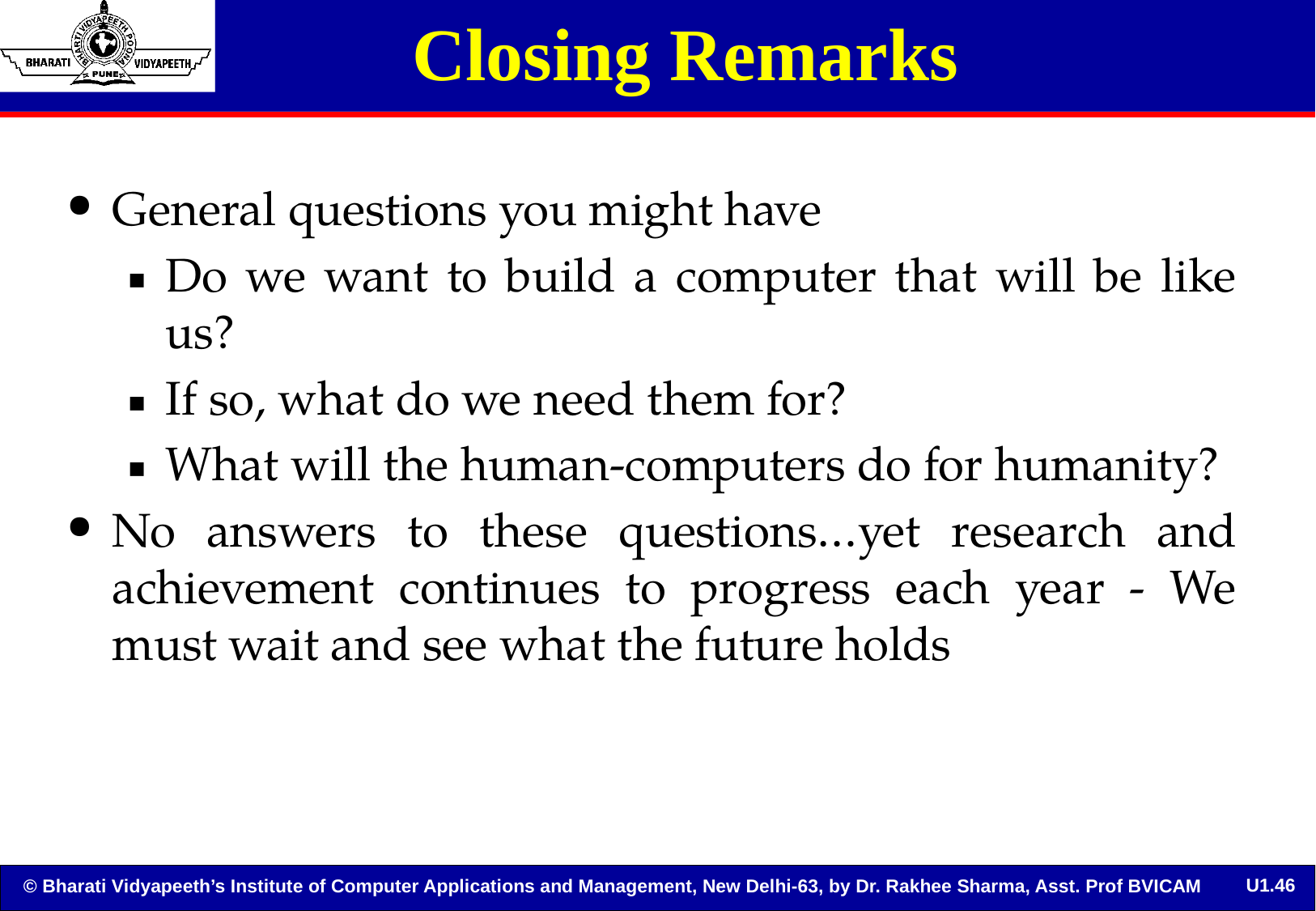

# Closing Remarks
General questions you might have
Do we want to build a computer that will be like us?
If so, what do we need them for?
What will the human-computers do for humanity?
No answers to these questions…yet research and achievement continues to progress each year - We must wait and see what the future holds